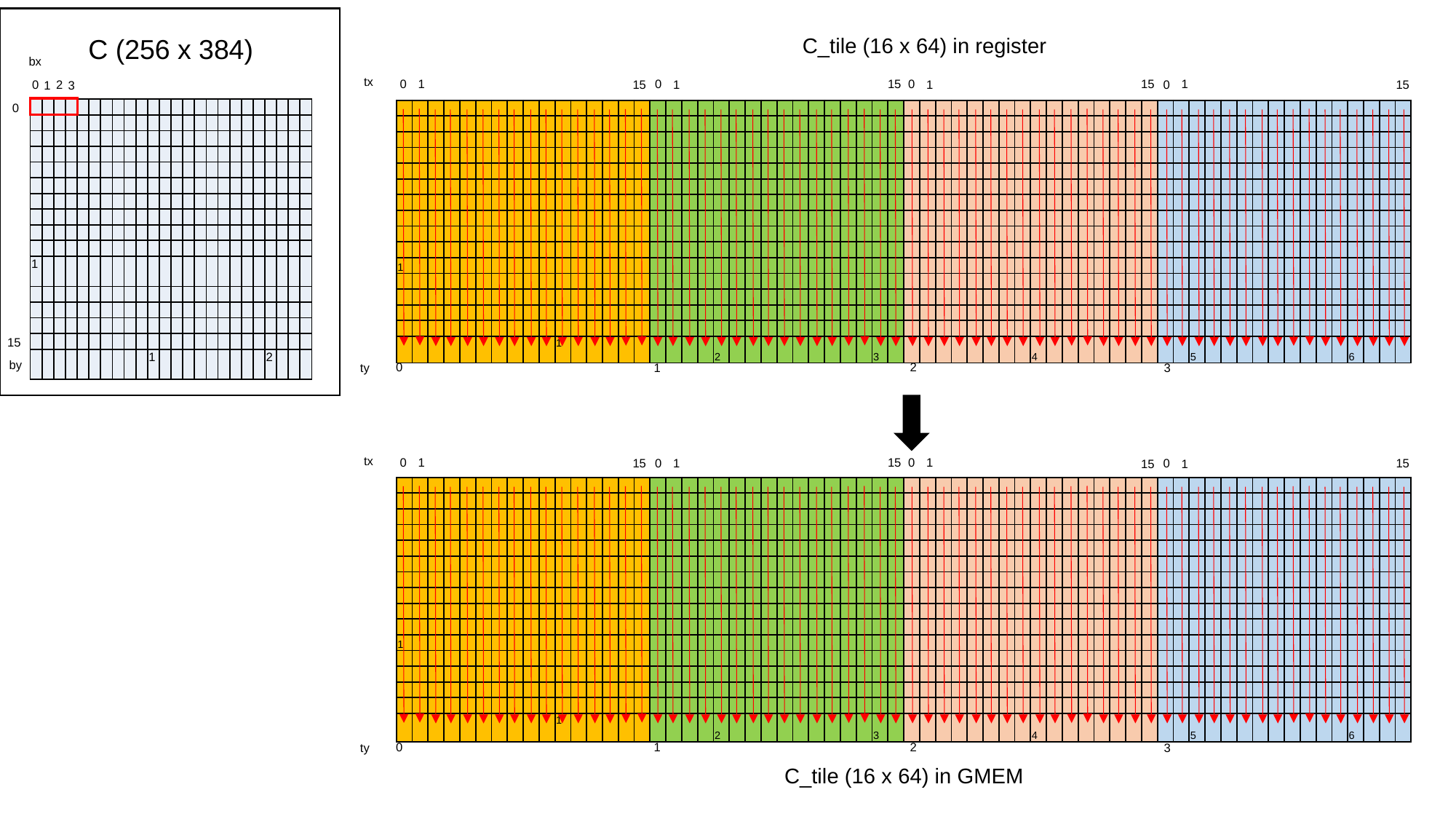

C (256 x 384)
C_tile (16 x 64) in register
bx
tx
1
0
0
0
15
15
1
15
1
1
0
15
0
2
1
3
0

|  |  |  |  |  |  |  |  |  |  |  |  |  |  |  |  |  |  |  |  |  |  |  |  |
| --- | --- | --- | --- | --- | --- | --- | --- | --- | --- | --- | --- | --- | --- | --- | --- | --- | --- | --- | --- | --- | --- | --- | --- |
|  |  |  |  |  |  |  |  |  |  |  |  |  |  |  |  |  |  |  |  |  |  |  |  |
|  |  |  |  |  |  |  |  |  |  |  |  |  |  |  |  |  |  |  |  |  |  |  |  |
|  |  |  |  |  |  |  |  |  |  |  |  |  |  |  |  |  |  |  |  |  |  |  |  |
|  |  |  |  |  |  |  |  |  |  |  |  |  |  |  |  |  |  |  |  |  |  |  |  |
|  |  |  |  |  |  |  |  |  |  |  |  |  |  |  |  |  |  |  |  |  |  |  |  |
|  |  |  |  |  |  |  |  |  |  |  |  |  |  |  |  |  |  |  |  |  |  |  |  |
|  |  |  |  |  |  |  |  |  |  |  |  |  |  |  |  |  |  |  |  |  |  |  |  |
|  |  |  |  |  |  |  |  |  |  |  |  |  |  |  |  |  |  |  |  |  |  |  |  |
|  |  |  |  |  |  |  |  |  |  |  |  |  |  |  |  |  |  |  |  |  |  |  |  |
| 1 |  |  |  |  |  |  |  |  |  |  |  |  |  |  |  |  |  |  |  |  |  |  |  |
|  |  |  |  |  |  |  |  |  |  |  |  |  |  |  |  |  |  |  |  |  |  |  |  |
|  |  |  |  |  |  |  |  |  |  |  |  |  |  |  |  |  |  |  |  |  |  |  |  |
|  |  |  |  |  |  |  |  |  |  |  |  |  |  |  |  |  |  |  |  |  |  |  |  |
|  |  |  |  |  |  |  |  |  |  |  |  |  |  |  |  |  |  |  |  |  |  |  |  |
|  |  |  |  |  |  |  |  |  |  | 1 |  |  |  |  |  |  |  |  |  | 2 |  |  |  |
|  |  |  |  |  |  |  |  |  |  |  |  |  |  |  |  |  |  |  |  |  |  |  |  |  |  |  |  |  |  |  |  |  |  |  |  |  |  |  |  |  |  |  |  |  |  |  |  |  |  |  |  |  |  |  |  |  |  |  |  |  |  |  |  |
| --- | --- | --- | --- | --- | --- | --- | --- | --- | --- | --- | --- | --- | --- | --- | --- | --- | --- | --- | --- | --- | --- | --- | --- | --- | --- | --- | --- | --- | --- | --- | --- | --- | --- | --- | --- | --- | --- | --- | --- | --- | --- | --- | --- | --- | --- | --- | --- | --- | --- | --- | --- | --- | --- | --- | --- | --- | --- | --- | --- | --- | --- | --- | --- |
|  |  |  |  |  |  |  |  |  |  |  |  |  |  |  |  |  |  |  |  |  |  |  |  |  |  |  |  |  |  |  |  |  |  |  |  |  |  |  |  |  |  |  |  |  |  |  |  |  |  |  |  |  |  |  |  |  |  |  |  |  |  |  |  |
|  |  |  |  |  |  |  |  |  |  |  |  |  |  |  |  |  |  |  |  |  |  |  |  |  |  |  |  |  |  |  |  |  |  |  |  |  |  |  |  |  |  |  |  |  |  |  |  |  |  |  |  |  |  |  |  |  |  |  |  |  |  |  |  |
|  |  |  |  |  |  |  |  |  |  |  |  |  |  |  |  |  |  |  |  |  |  |  |  |  |  |  |  |  |  |  |  |  |  |  |  |  |  |  |  |  |  |  |  |  |  |  |  |  |  |  |  |  |  |  |  |  |  |  |  |  |  |  |  |
|  |  |  |  |  |  |  |  |  |  |  |  |  |  |  |  |  |  |  |  |  |  |  |  |  |  |  |  |  |  |  |  |  |  |  |  |  |  |  |  |  |  |  |  |  |  |  |  |  |  |  |  |  |  |  |  |  |  |  |  |  |  |  |  |
|  |  |  |  |  |  |  |  |  |  |  |  |  |  |  |  |  |  |  |  |  |  |  |  |  |  |  |  |  |  |  |  |  |  |  |  |  |  |  |  |  |  |  |  |  |  |  |  |  |  |  |  |  |  |  |  |  |  |  |  |  |  |  |  |
|  |  |  |  |  |  |  |  |  |  |  |  |  |  |  |  |  |  |  |  |  |  |  |  |  |  |  |  |  |  |  |  |  |  |  |  |  |  |  |  |  |  |  |  |  |  |  |  |  |  |  |  |  |  |  |  |  |  |  |  |  |  |  |  |
|  |  |  |  |  |  |  |  |  |  |  |  |  |  |  |  |  |  |  |  |  |  |  |  |  |  |  |  |  |  |  |  |  |  |  |  |  |  |  |  |  |  |  |  |  |  |  |  |  |  |  |  |  |  |  |  |  |  |  |  |  |  |  |  |
|  |  |  |  |  |  |  |  |  |  |  |  |  |  |  |  |  |  |  |  |  |  |  |  |  |  |  |  |  |  |  |  |  |  |  |  |  |  |  |  |  |  |  |  |  |  |  |  |  |  |  |  |  |  |  |  |  |  |  |  |  |  |  |  |
|  |  |  |  |  |  |  |  |  |  |  |  |  |  |  |  |  |  |  |  |  |  |  |  |  |  |  |  |  |  |  |  |  |  |  |  |  |  |  |  |  |  |  |  |  |  |  |  |  |  |  |  |  |  |  |  |  |  |  |  |  |  |  |  |
| 1 |  |  |  |  |  |  |  |  |  |  |  |  |  |  |  |  |  |  |  |  |  |  |  |  |  |  |  |  |  |  |  |  |  |  |  |  |  |  |  |  |  |  |  |  |  |  |  |  |  |  |  |  |  |  |  |  |  |  |  |  |  |  |  |
|  |  |  |  |  |  |  |  |  |  |  |  |  |  |  |  |  |  |  |  |  |  |  |  |  |  |  |  |  |  |  |  |  |  |  |  |  |  |  |  |  |  |  |  |  |  |  |  |  |  |  |  |  |  |  |  |  |  |  |  |  |  |  |  |
|  |  |  |  |  |  |  |  |  |  |  |  |  |  |  |  |  |  |  |  |  |  |  |  |  |  |  |  |  |  |  |  |  |  |  |  |  |  |  |  |  |  |  |  |  |  |  |  |  |  |  |  |  |  |  |  |  |  |  |  |  |  |  |  |
|  |  |  |  |  |  |  |  |  |  |  |  |  |  |  |  |  |  |  |  |  |  |  |  |  |  |  |  |  |  |  |  |  |  |  |  |  |  |  |  |  |  |  |  |  |  |  |  |  |  |  |  |  |  |  |  |  |  |  |  |  |  |  |  |
|  |  |  |  |  |  |  |  |  |  |  |  |  |  |  |  |  |  |  |  |  |  |  |  |  |  |  |  |  |  |  |  |  |  |  |  |  |  |  |  |  |  |  |  |  |  |  |  |  |  |  |  |  |  |  |  |  |  |  |  |  |  |  |  |
|  |  |  |  |  |  |  |  |  |  | 1 |  |  |  |  |  |  |  |  |  | 2 |  |  |  |  |  |  |  |  |  | 3 |  |  |  |  |  |  |  |  |  | 4 |  |  |  |  |  |  |  |  |  | 5 |  |  |  |  |  |  |  |  |  | 6 |  |  |  |
15
by
0
2
1
ty
3

tx
1
1
0
0
15
15
1
0
15
0
15
1
|  |  |  |  |  |  |  |  |  |  |  |  |  |  |  |  |  |  |  |  |  |  |  |  |  |  |  |  |  |  |  |  |  |  |  |  |  |  |  |  |  |  |  |  |  |  |  |  |  |  |  |  |  |  |  |  |  |  |  |  |  |  |  |  |
| --- | --- | --- | --- | --- | --- | --- | --- | --- | --- | --- | --- | --- | --- | --- | --- | --- | --- | --- | --- | --- | --- | --- | --- | --- | --- | --- | --- | --- | --- | --- | --- | --- | --- | --- | --- | --- | --- | --- | --- | --- | --- | --- | --- | --- | --- | --- | --- | --- | --- | --- | --- | --- | --- | --- | --- | --- | --- | --- | --- | --- | --- | --- | --- |
|  |  |  |  |  |  |  |  |  |  |  |  |  |  |  |  |  |  |  |  |  |  |  |  |  |  |  |  |  |  |  |  |  |  |  |  |  |  |  |  |  |  |  |  |  |  |  |  |  |  |  |  |  |  |  |  |  |  |  |  |  |  |  |  |
|  |  |  |  |  |  |  |  |  |  |  |  |  |  |  |  |  |  |  |  |  |  |  |  |  |  |  |  |  |  |  |  |  |  |  |  |  |  |  |  |  |  |  |  |  |  |  |  |  |  |  |  |  |  |  |  |  |  |  |  |  |  |  |  |
|  |  |  |  |  |  |  |  |  |  |  |  |  |  |  |  |  |  |  |  |  |  |  |  |  |  |  |  |  |  |  |  |  |  |  |  |  |  |  |  |  |  |  |  |  |  |  |  |  |  |  |  |  |  |  |  |  |  |  |  |  |  |  |  |
|  |  |  |  |  |  |  |  |  |  |  |  |  |  |  |  |  |  |  |  |  |  |  |  |  |  |  |  |  |  |  |  |  |  |  |  |  |  |  |  |  |  |  |  |  |  |  |  |  |  |  |  |  |  |  |  |  |  |  |  |  |  |  |  |
|  |  |  |  |  |  |  |  |  |  |  |  |  |  |  |  |  |  |  |  |  |  |  |  |  |  |  |  |  |  |  |  |  |  |  |  |  |  |  |  |  |  |  |  |  |  |  |  |  |  |  |  |  |  |  |  |  |  |  |  |  |  |  |  |
|  |  |  |  |  |  |  |  |  |  |  |  |  |  |  |  |  |  |  |  |  |  |  |  |  |  |  |  |  |  |  |  |  |  |  |  |  |  |  |  |  |  |  |  |  |  |  |  |  |  |  |  |  |  |  |  |  |  |  |  |  |  |  |  |
|  |  |  |  |  |  |  |  |  |  |  |  |  |  |  |  |  |  |  |  |  |  |  |  |  |  |  |  |  |  |  |  |  |  |  |  |  |  |  |  |  |  |  |  |  |  |  |  |  |  |  |  |  |  |  |  |  |  |  |  |  |  |  |  |
|  |  |  |  |  |  |  |  |  |  |  |  |  |  |  |  |  |  |  |  |  |  |  |  |  |  |  |  |  |  |  |  |  |  |  |  |  |  |  |  |  |  |  |  |  |  |  |  |  |  |  |  |  |  |  |  |  |  |  |  |  |  |  |  |
|  |  |  |  |  |  |  |  |  |  |  |  |  |  |  |  |  |  |  |  |  |  |  |  |  |  |  |  |  |  |  |  |  |  |  |  |  |  |  |  |  |  |  |  |  |  |  |  |  |  |  |  |  |  |  |  |  |  |  |  |  |  |  |  |
| 1 |  |  |  |  |  |  |  |  |  |  |  |  |  |  |  |  |  |  |  |  |  |  |  |  |  |  |  |  |  |  |  |  |  |  |  |  |  |  |  |  |  |  |  |  |  |  |  |  |  |  |  |  |  |  |  |  |  |  |  |  |  |  |  |
|  |  |  |  |  |  |  |  |  |  |  |  |  |  |  |  |  |  |  |  |  |  |  |  |  |  |  |  |  |  |  |  |  |  |  |  |  |  |  |  |  |  |  |  |  |  |  |  |  |  |  |  |  |  |  |  |  |  |  |  |  |  |  |  |
|  |  |  |  |  |  |  |  |  |  |  |  |  |  |  |  |  |  |  |  |  |  |  |  |  |  |  |  |  |  |  |  |  |  |  |  |  |  |  |  |  |  |  |  |  |  |  |  |  |  |  |  |  |  |  |  |  |  |  |  |  |  |  |  |
|  |  |  |  |  |  |  |  |  |  |  |  |  |  |  |  |  |  |  |  |  |  |  |  |  |  |  |  |  |  |  |  |  |  |  |  |  |  |  |  |  |  |  |  |  |  |  |  |  |  |  |  |  |  |  |  |  |  |  |  |  |  |  |  |
|  |  |  |  |  |  |  |  |  |  |  |  |  |  |  |  |  |  |  |  |  |  |  |  |  |  |  |  |  |  |  |  |  |  |  |  |  |  |  |  |  |  |  |  |  |  |  |  |  |  |  |  |  |  |  |  |  |  |  |  |  |  |  |  |
|  |  |  |  |  |  |  |  |  |  | 1 |  |  |  |  |  |  |  |  |  | 2 |  |  |  |  |  |  |  |  |  | 3 |  |  |  |  |  |  |  |  |  | 4 |  |  |  |  |  |  |  |  |  | 5 |  |  |  |  |  |  |  |  |  | 6 |  |  |  |
0
2
1
ty
3
C_tile (16 x 64) in GMEM